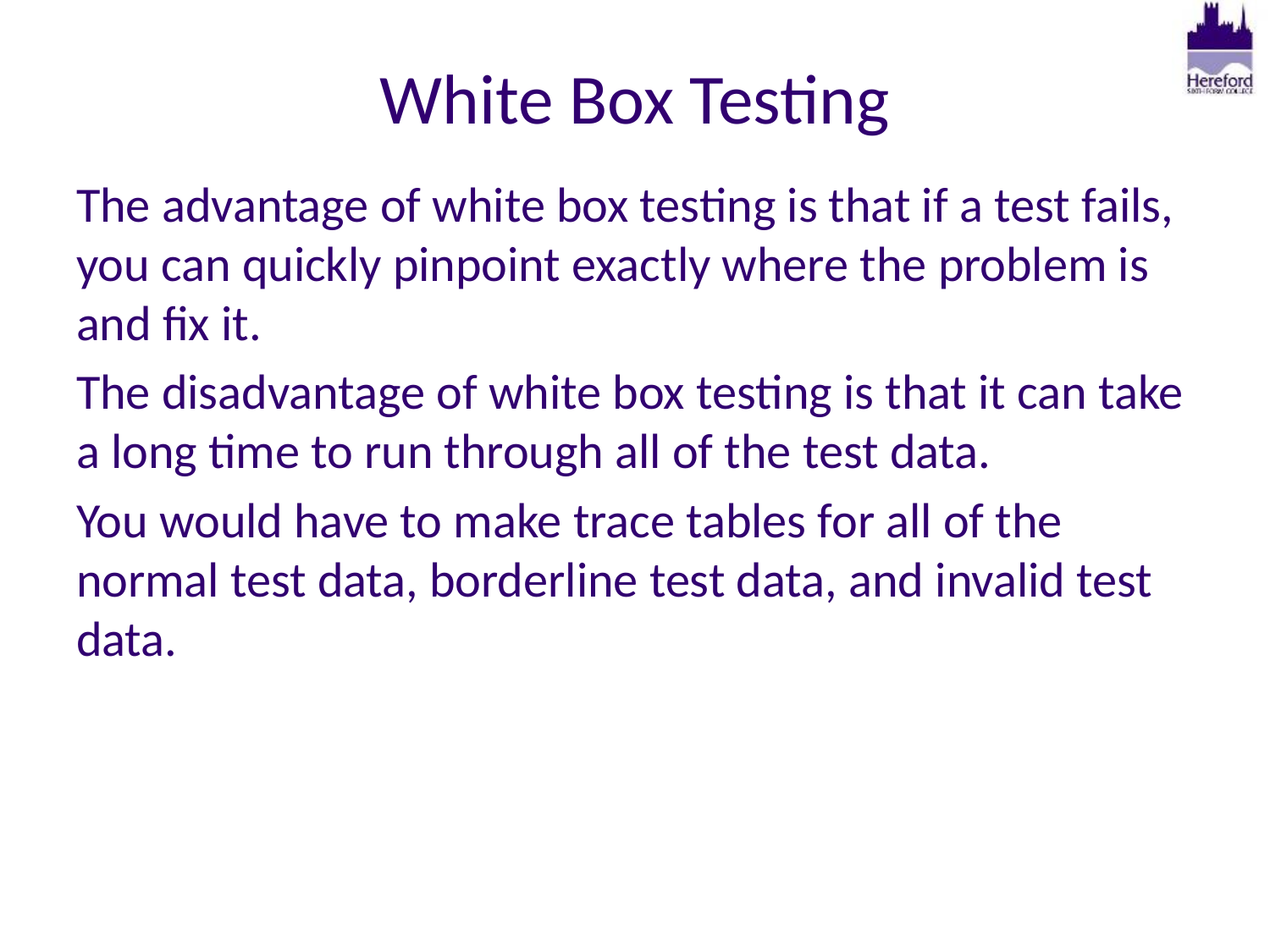

# White Box Testing
The advantage of white box testing is that if a test fails, you can quickly pinpoint exactly where the problem is and fix it.
The disadvantage of white box testing is that it can take a long time to run through all of the test data.
You would have to make trace tables for all of the normal test data, borderline test data, and invalid test data.